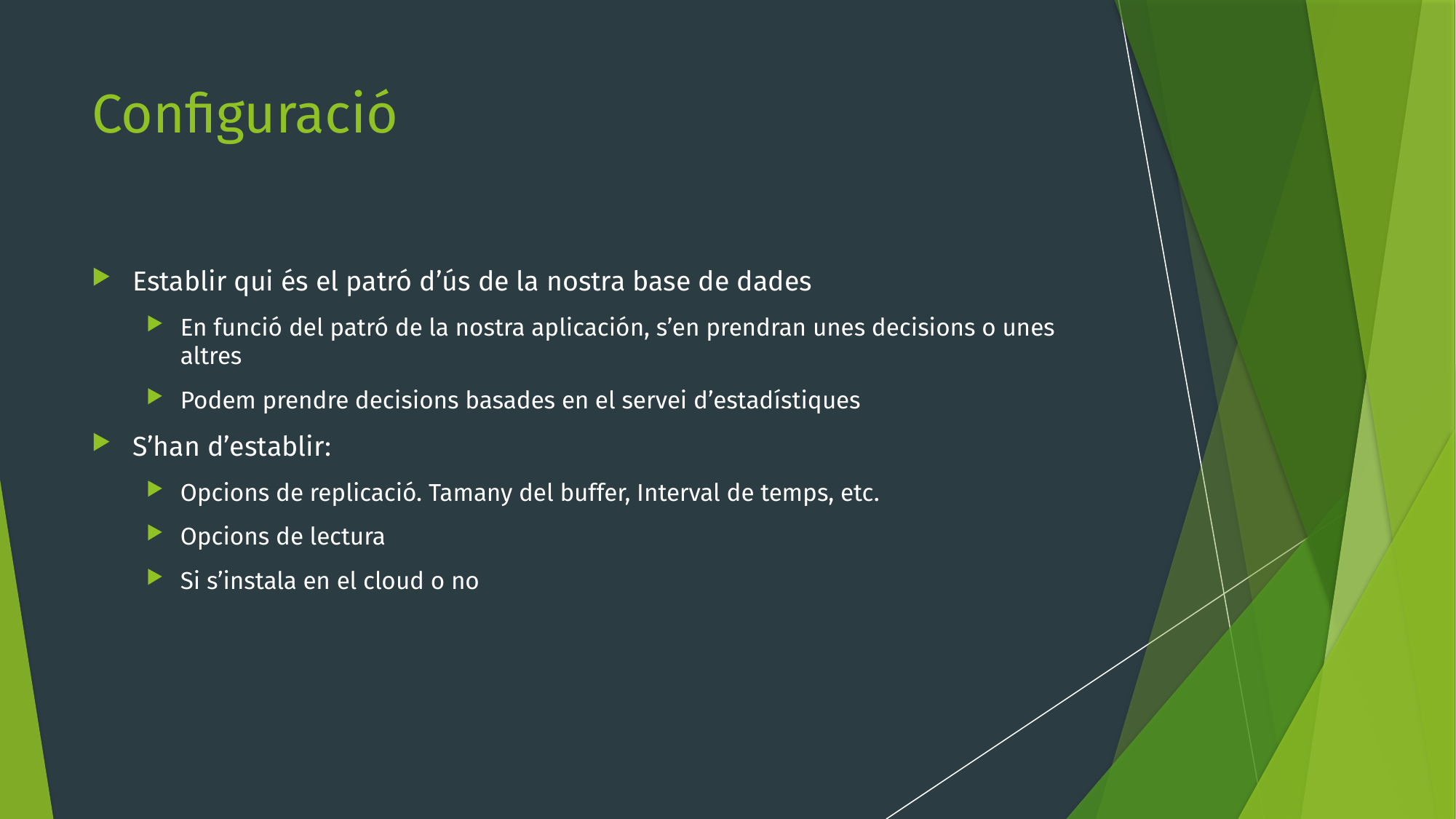

# Configuració
Establir qui és el patró d’ús de la nostra base de dades
En funció del patró de la nostra aplicación, s’en prendran unes decisions o unes altres
Podem prendre decisions basades en el servei d’estadístiques
S’han d’establir:
Opcions de replicació. Tamany del buffer, Interval de temps, etc.
Opcions de lectura
Si s’instala en el cloud o no